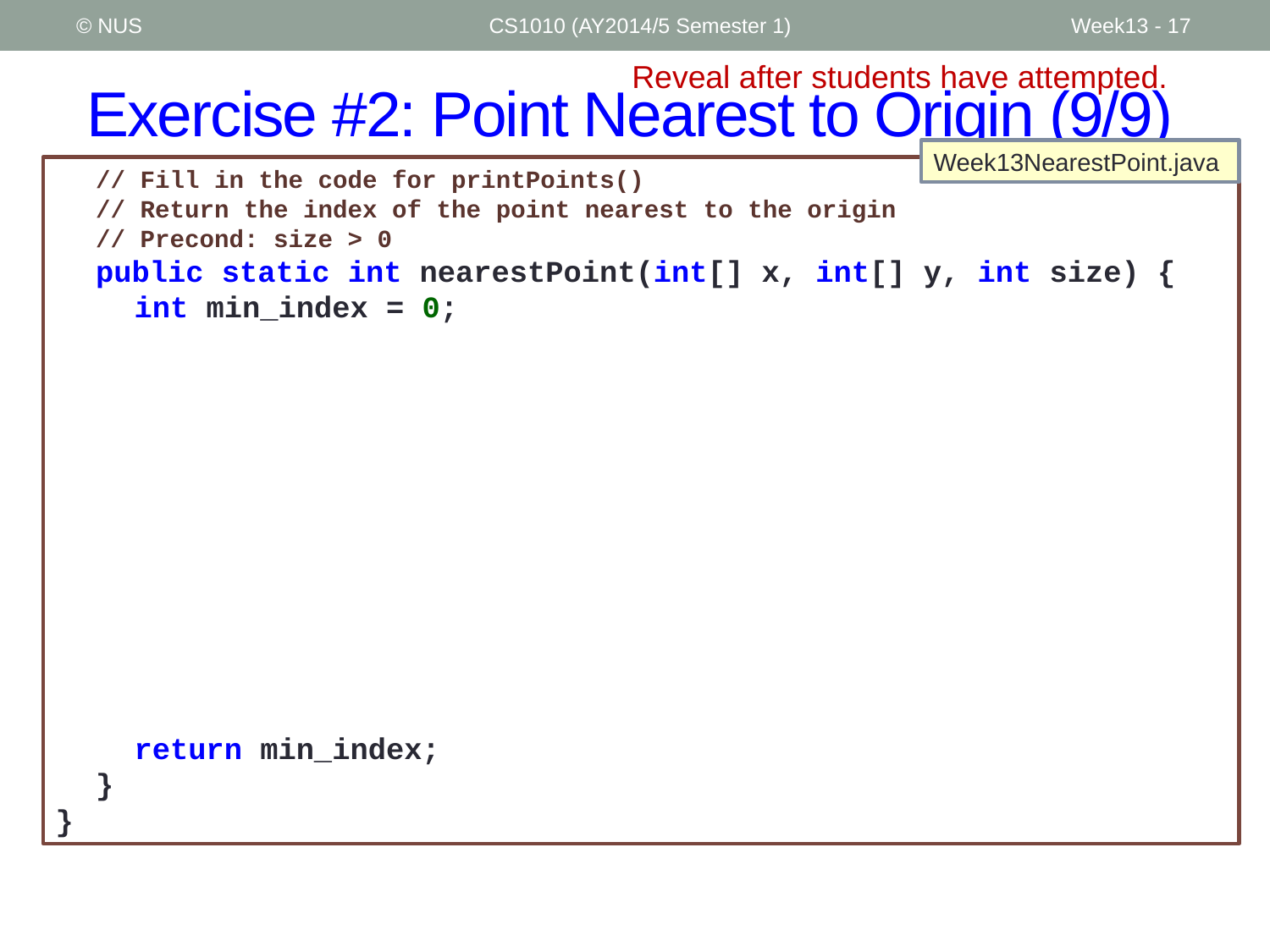

© NUS
CS1010 (AY2014/5 Semester 1)
Week13 - 17
Reveal after students have attempted.
# Exercise #2: Point Nearest to Origin (9/9)
Week13NearestPoint.java
	// Fill in the code for printPoints()
	// Return the index of the point nearest to the origin
	// Precond: size > 0
	public static int nearestPoint(int[] x, int[] y, int size) {
		int min_index = 0;

		return min_index;
	}
}